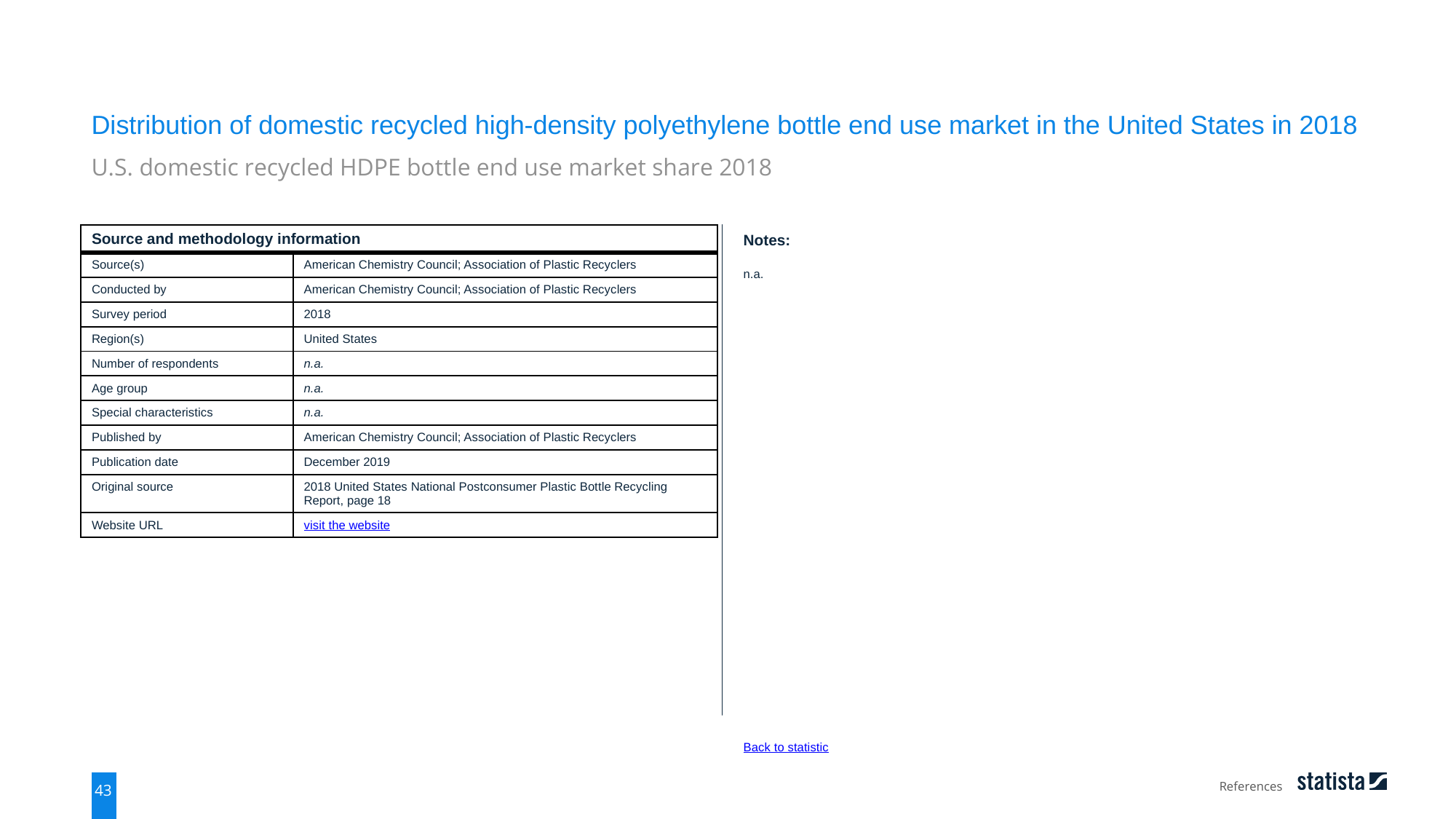

Distribution of domestic recycled high-density polyethylene bottle end use market in the United States in 2018
U.S. domestic recycled HDPE bottle end use market share 2018
| Source and methodology information |  |
| --- | --- |
| Source(s) | American Chemistry Council; Association of Plastic Recyclers |
| Conducted by | American Chemistry Council; Association of Plastic Recyclers |
| Survey period | 2018 |
| Region(s) | United States |
| Number of respondents | n.a. |
| Age group | n.a. |
| Special characteristics | n.a. |
| Published by | American Chemistry Council; Association of Plastic Recyclers |
| Publication date | December 2019 |
| Original source | 2018 United States National Postconsumer Plastic Bottle Recycling Report, page 18 |
| Website URL | visit the website |

Notes:

n.a.
Back to statistic
References

43